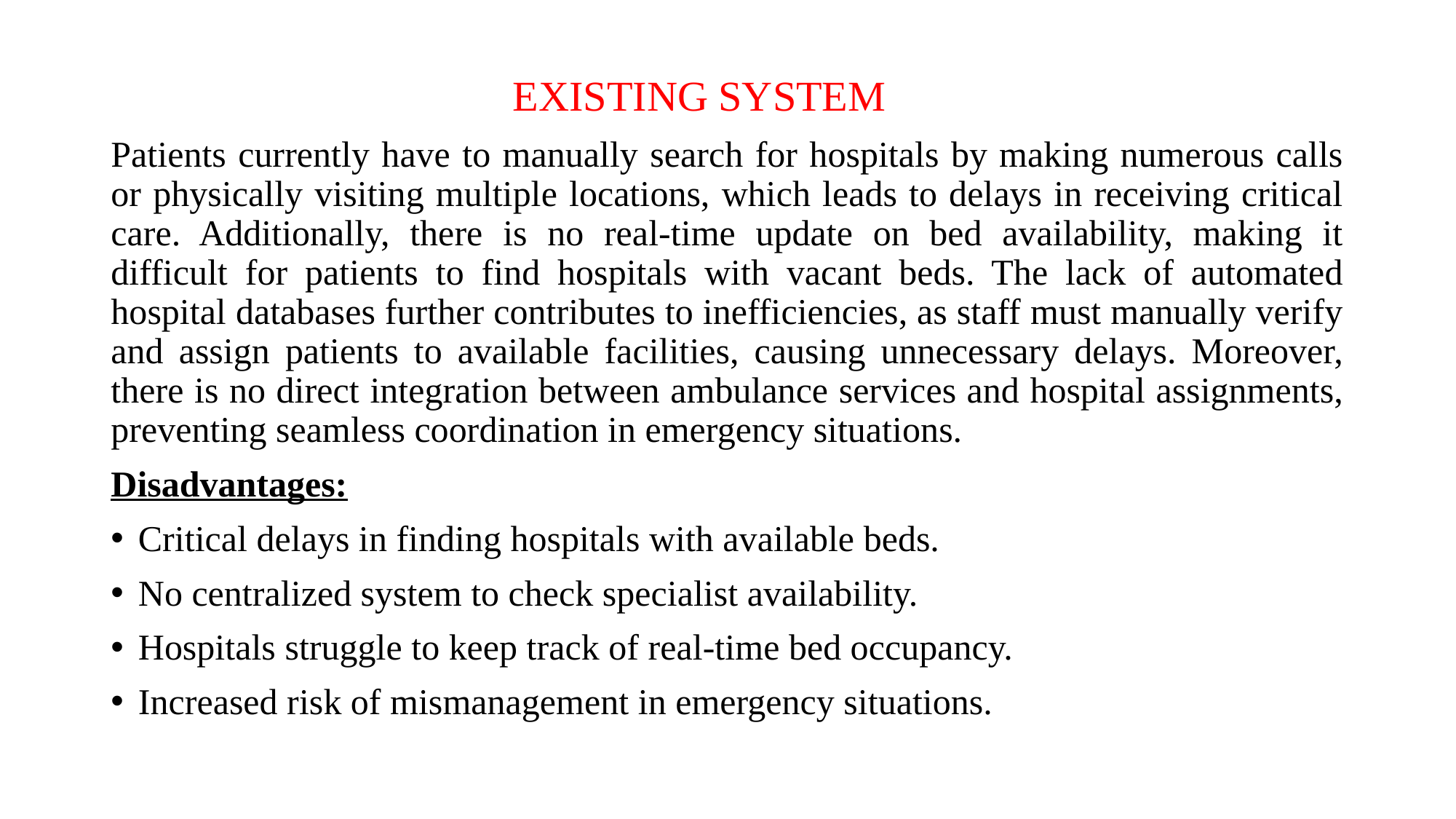

# EXISTING SYSTEM
Patients currently have to manually search for hospitals by making numerous calls or physically visiting multiple locations, which leads to delays in receiving critical care. Additionally, there is no real-time update on bed availability, making it difficult for patients to find hospitals with vacant beds. The lack of automated hospital databases further contributes to inefficiencies, as staff must manually verify and assign patients to available facilities, causing unnecessary delays. Moreover, there is no direct integration between ambulance services and hospital assignments, preventing seamless coordination in emergency situations.
Disadvantages:
Critical delays in finding hospitals with available beds.
No centralized system to check specialist availability.
Hospitals struggle to keep track of real-time bed occupancy.
Increased risk of mismanagement in emergency situations.